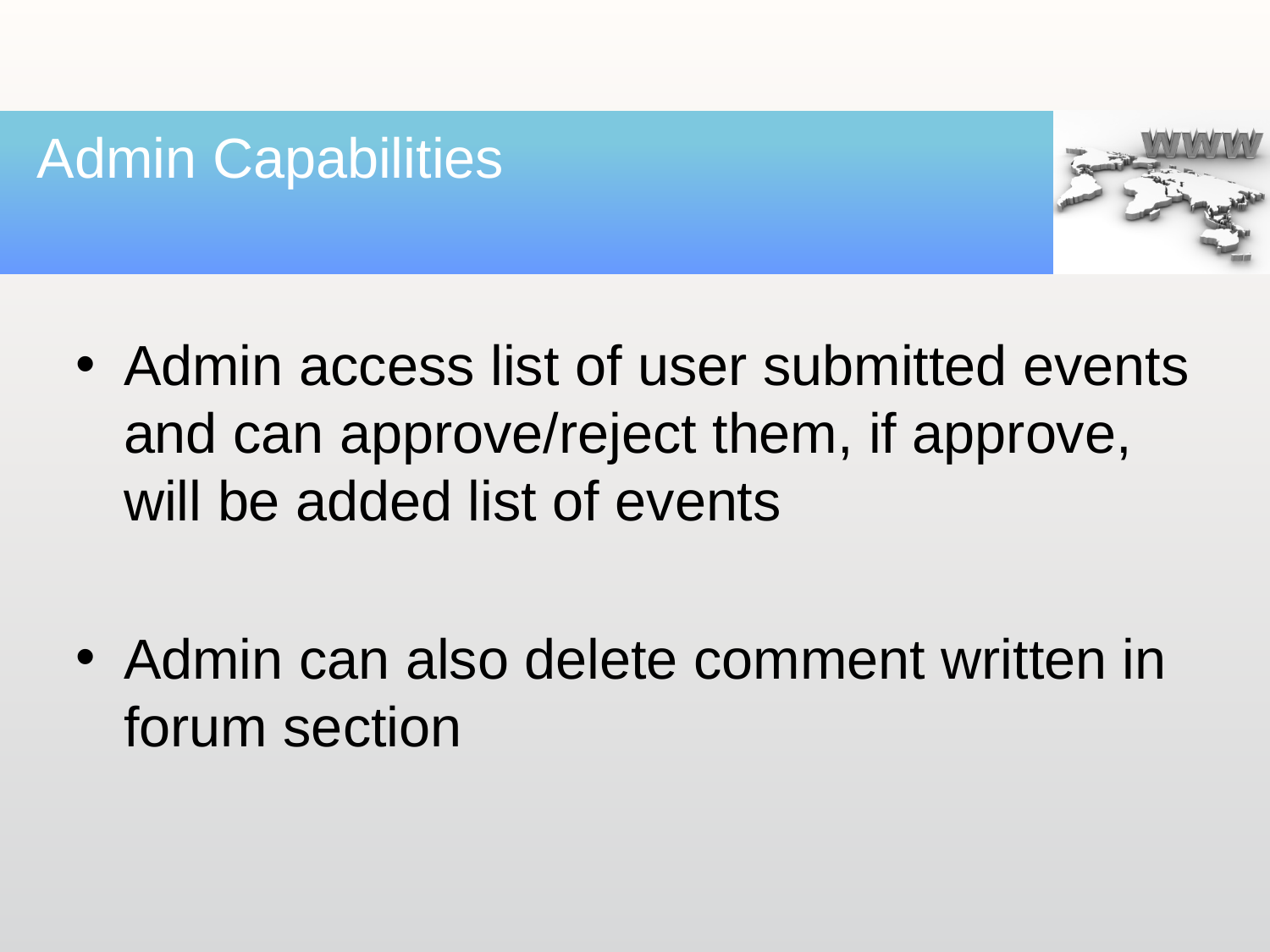

# Admin Capabilities

Admin access list of user submitted events and can approve/reject them, if approve, will be added list of events

Admin can also delete comment written in forum section